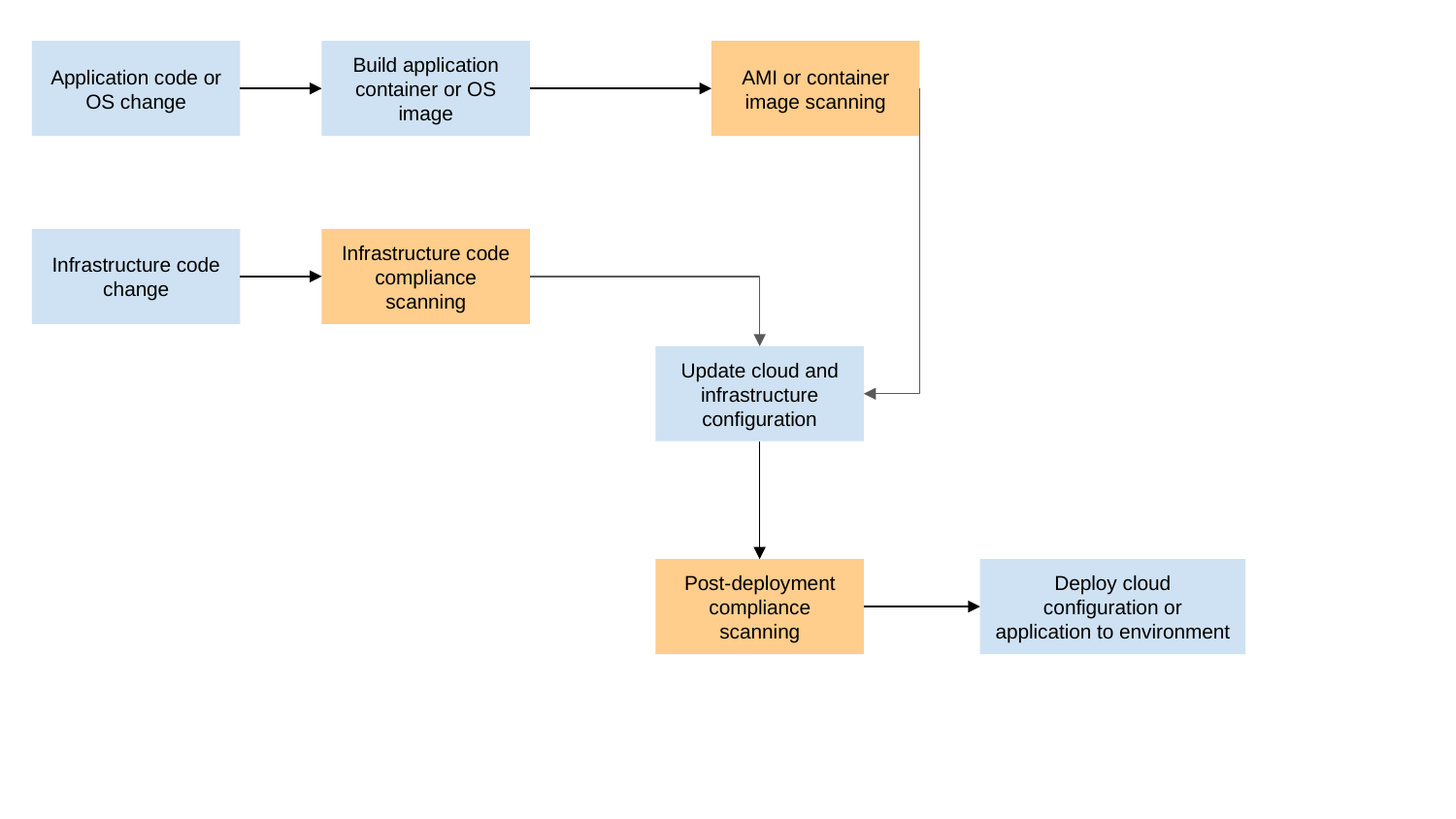

Application code or OS change
Build application container or OS image
AMI or container image scanning
Infrastructure code change
Infrastructure code compliance scanning
Update cloud and infrastructure configuration
Post-deployment compliance scanning
Deploy cloud configuration or application to environment